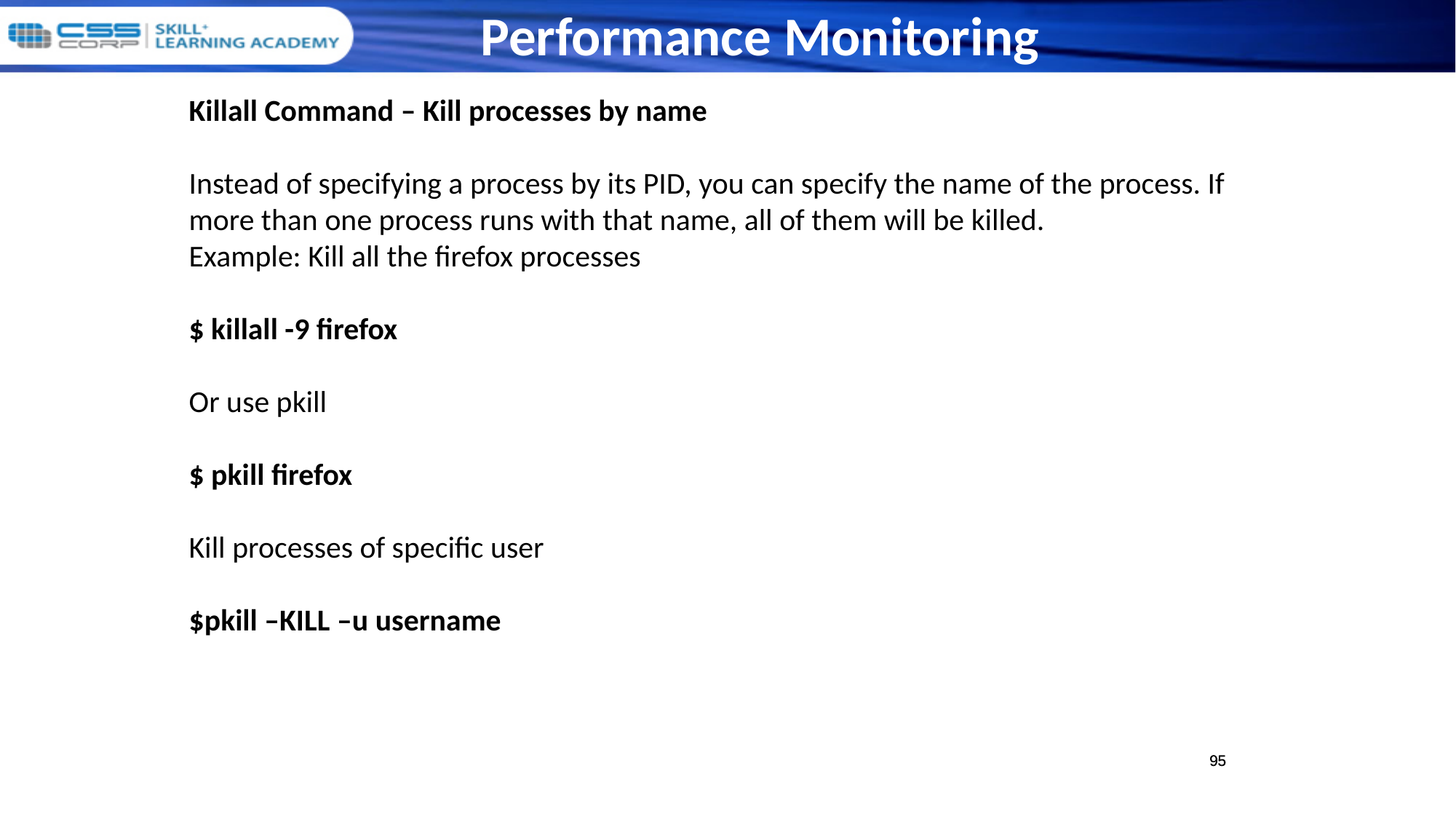

Performance Monitoring
Killall Command – Kill processes by name

Instead of specifying a process by its PID, you can specify the name of the process. If more than one process runs with that name, all of them will be killed.
Example: Kill all the firefox processes

$ killall -9 firefox

Or use pkill

$ pkill firefox

Kill processes of specific user

$pkill –KILL –u username
95
95